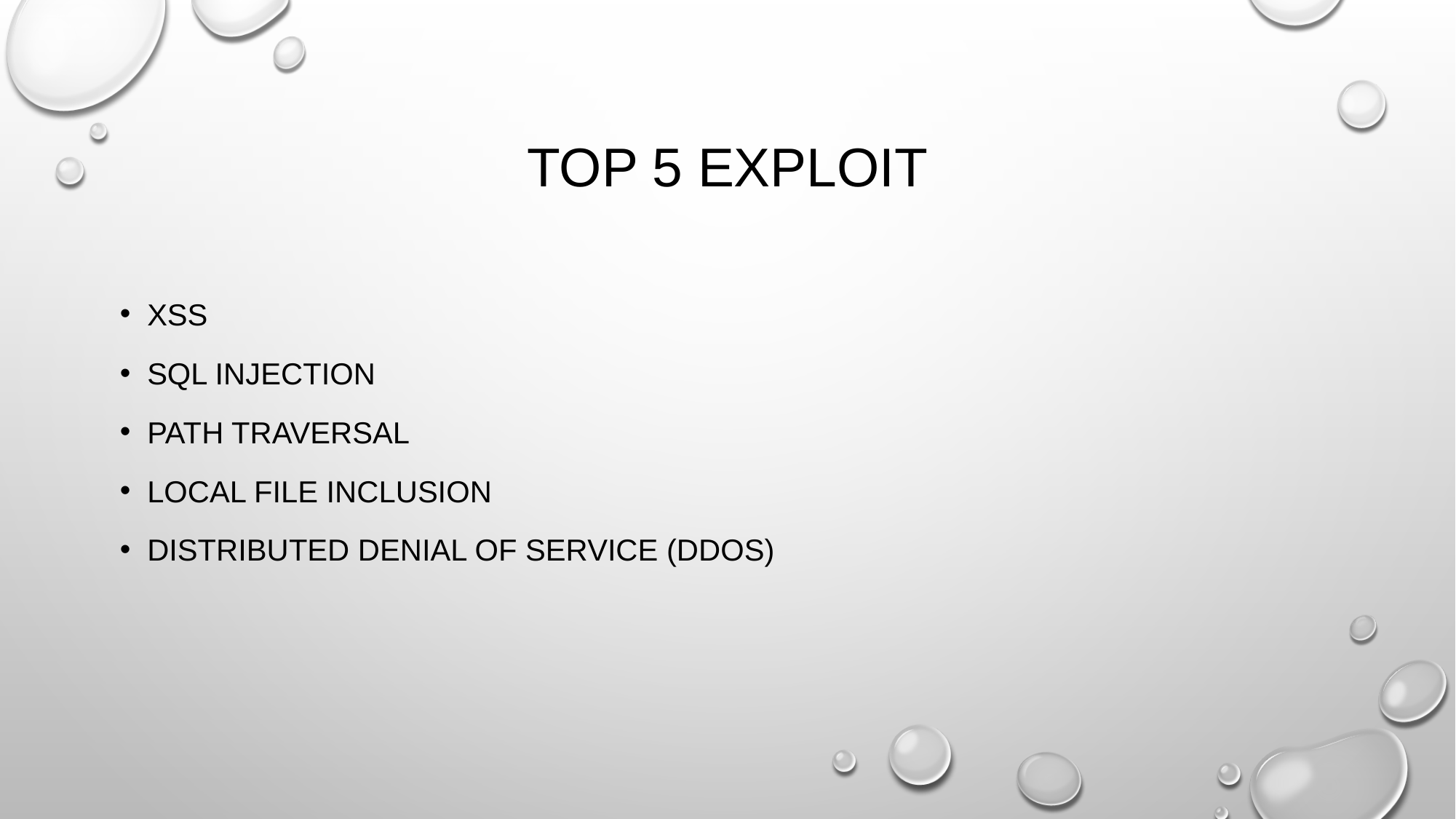

# Top 5 Exploit
XSS
SQL injection
Path traversal
Local file inclusion
Distributed denial of service (DDos)